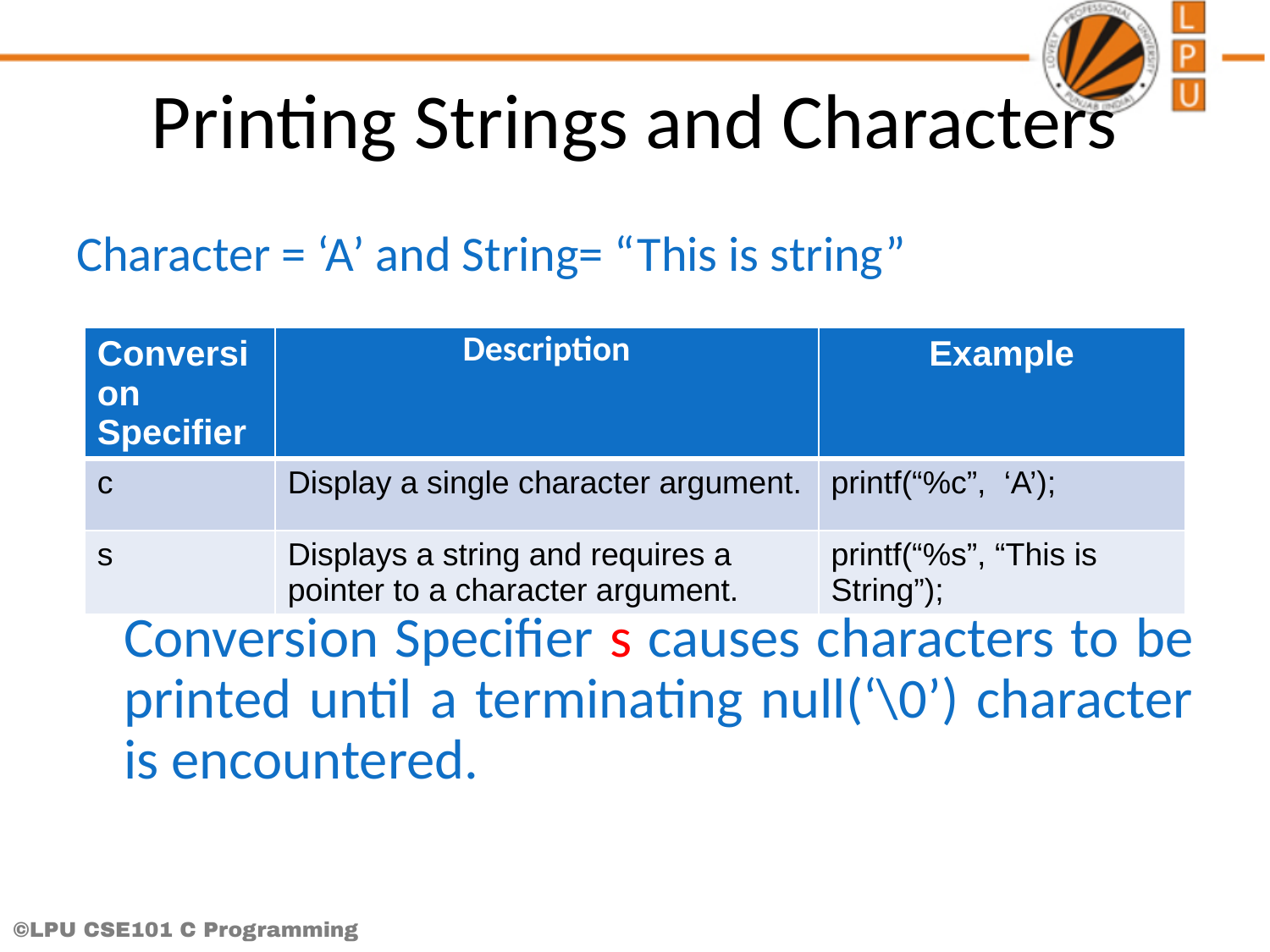

# Printing Strings and Characters
Character = ‘A’ and String= “This is string”

	Conversion Specifier s causes characters to be printed until a terminating null(‘\0’) character is encountered.
| Conversion Specifier | Description | Example |
| --- | --- | --- |
| c | Display a single character argument. | printf(“%c”, ‘A’); |
| s | Displays a string and requires a pointer to a character argument. | printf(“%s”, “This is String”); |